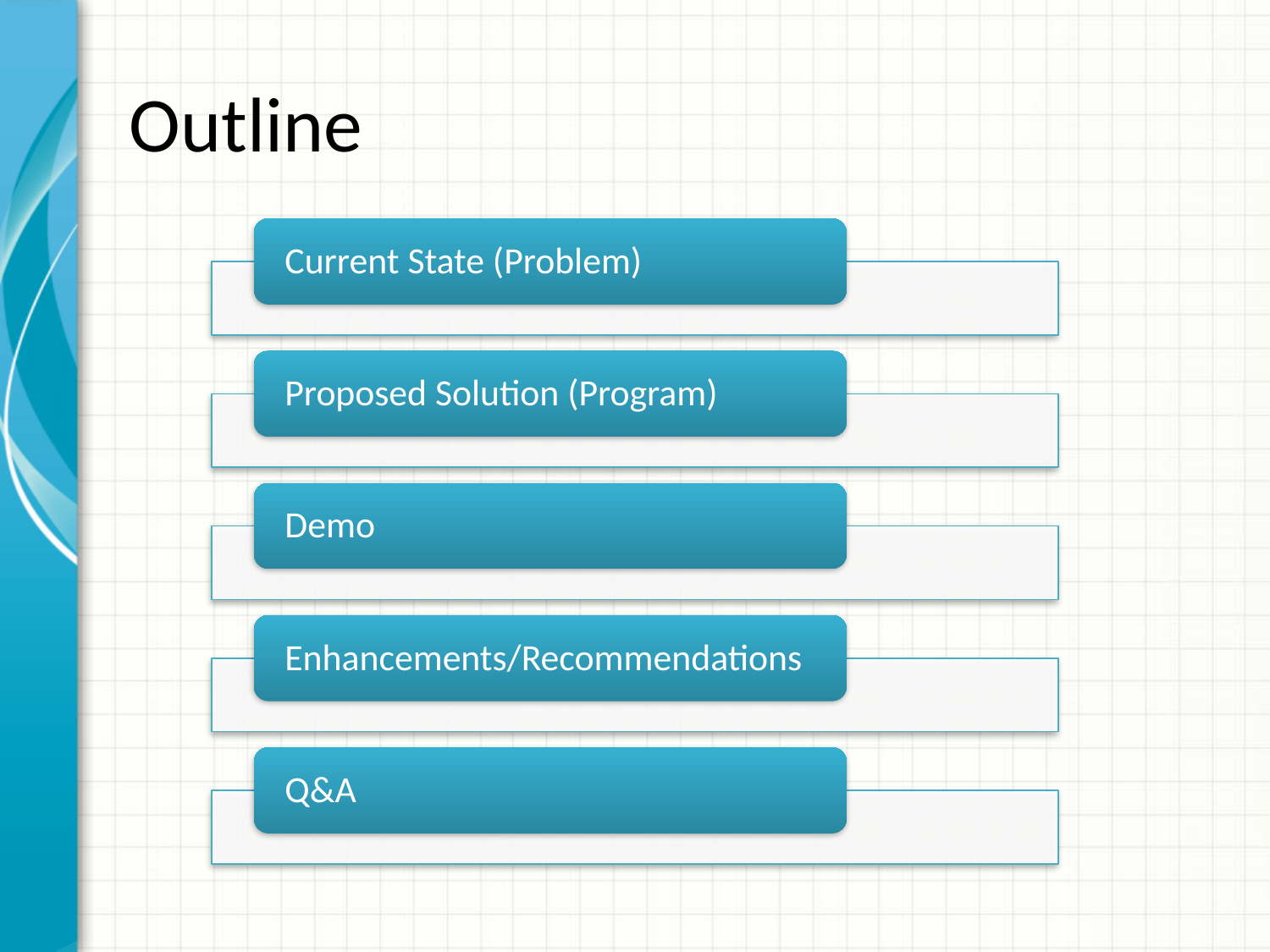

# Outline
Current State (Problem)
Proposed Solution (Program)
Demo
Enhancements/Recommendations
Q&A